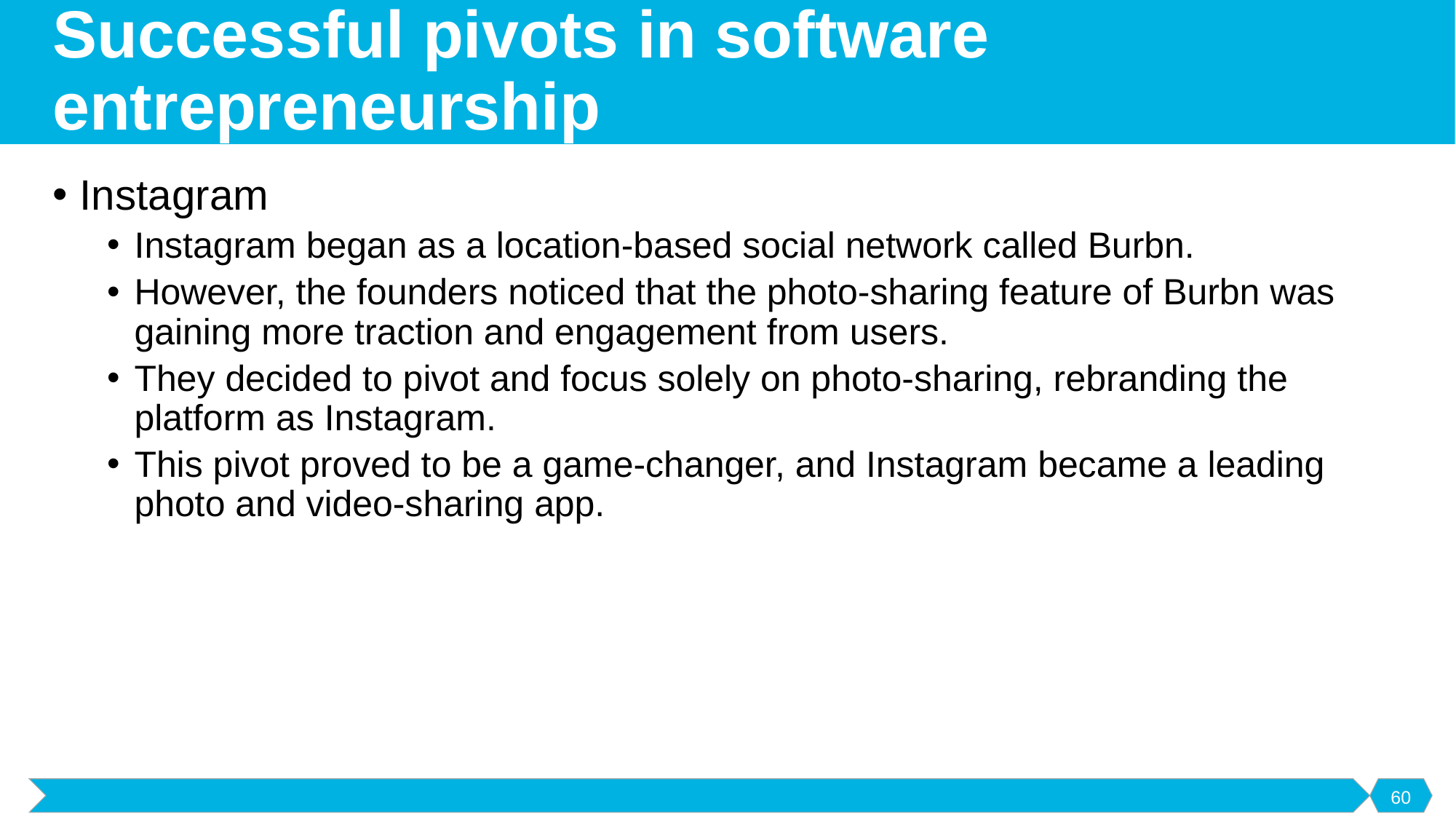

# Successful pivots in software entrepreneurship
Instagram
Instagram began as a location-based social network called Burbn.
However, the founders noticed that the photo-sharing feature of Burbn was gaining more traction and engagement from users.
They decided to pivot and focus solely on photo-sharing, rebranding the platform as Instagram.
This pivot proved to be a game-changer, and Instagram became a leading photo and video-sharing app.
60